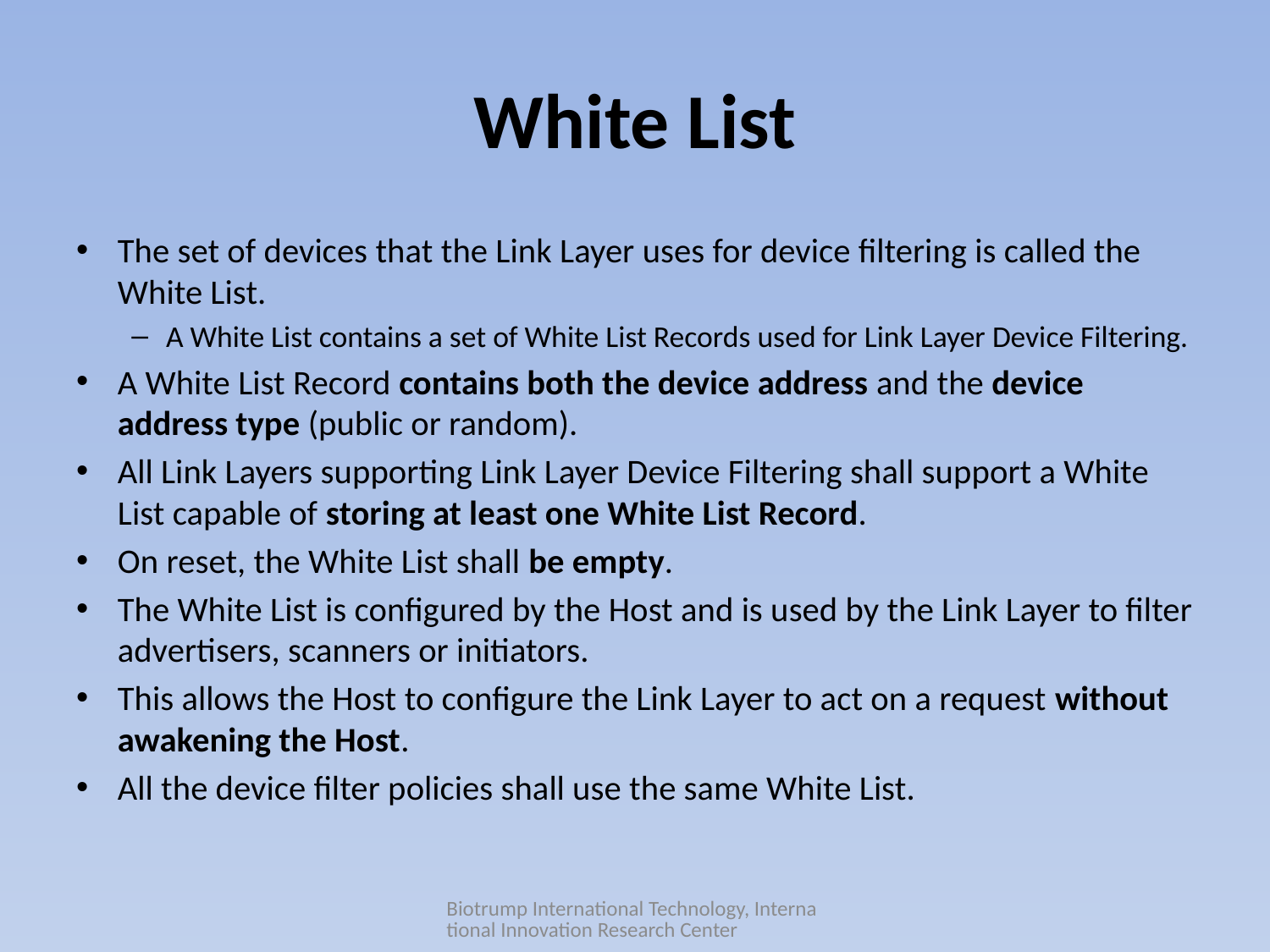

# White List
The set of devices that the Link Layer uses for device filtering is called the White List.
A White List contains a set of White List Records used for Link Layer Device Filtering.
A White List Record contains both the device address and the device address type (public or random).
All Link Layers supporting Link Layer Device Filtering shall support a White List capable of storing at least one White List Record.
On reset, the White List shall be empty.
The White List is configured by the Host and is used by the Link Layer to filter advertisers, scanners or initiators.
This allows the Host to configure the Link Layer to act on a request without awakening the Host.
All the device filter policies shall use the same White List.

Biotrump International Technology, International Innovation Research Center